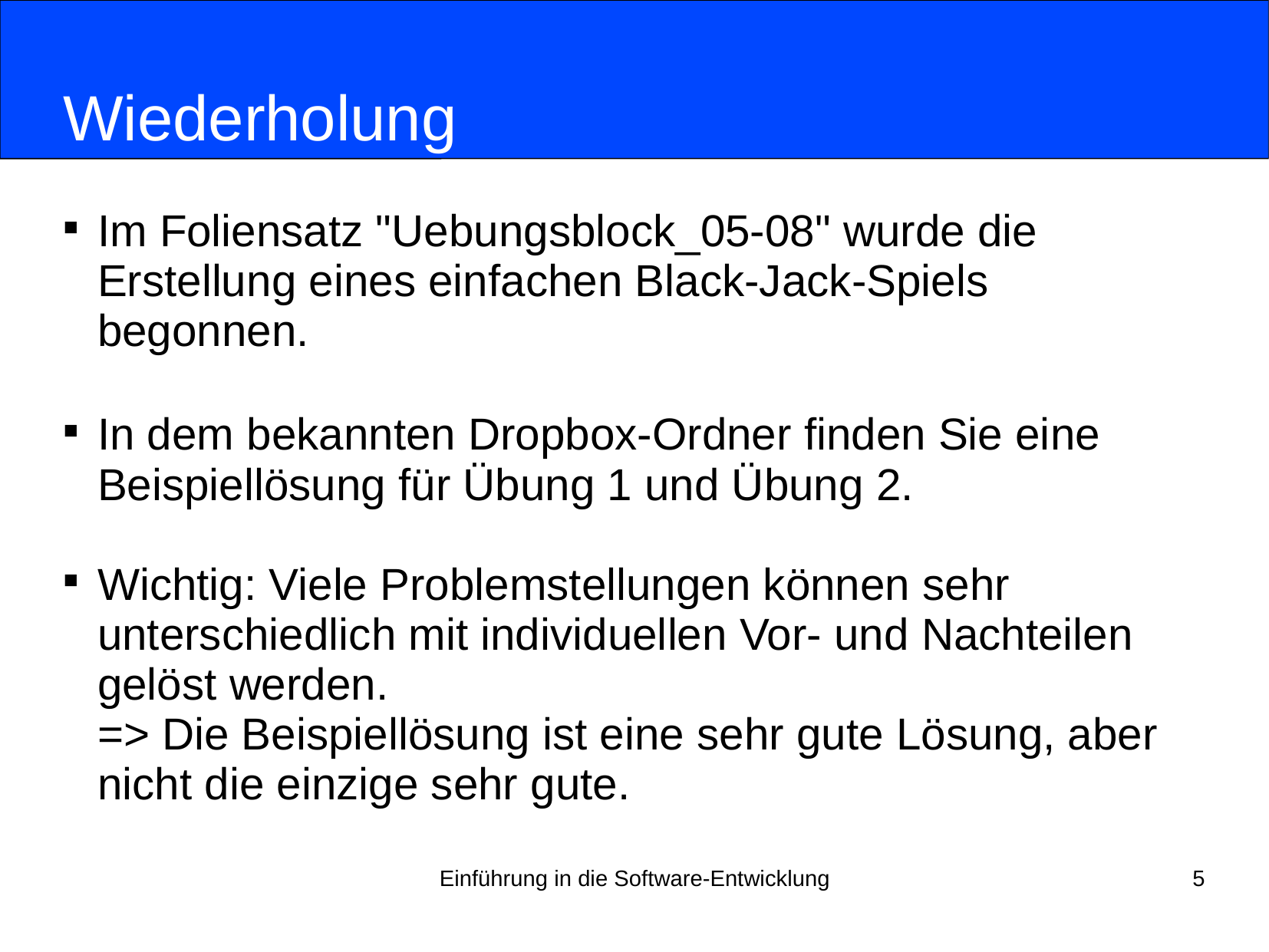

# Wiederholung
Im Foliensatz "Uebungsblock_05-08" wurde die
Erstellung eines einfachen Black-Jack-Spiels
begonnen.
In dem bekannten Dropbox-Ordner finden Sie eine Beispiellösung für Übung 1 und Übung 2.
Wichtig: Viele Problemstellungen können sehr
unterschiedlich mit individuellen Vor- und Nachteilen
gelöst werden.
=> Die Beispiellösung ist eine sehr gute Lösung, aber nicht die einzige sehr gute.

Einführung in die Software-Entwicklung
5